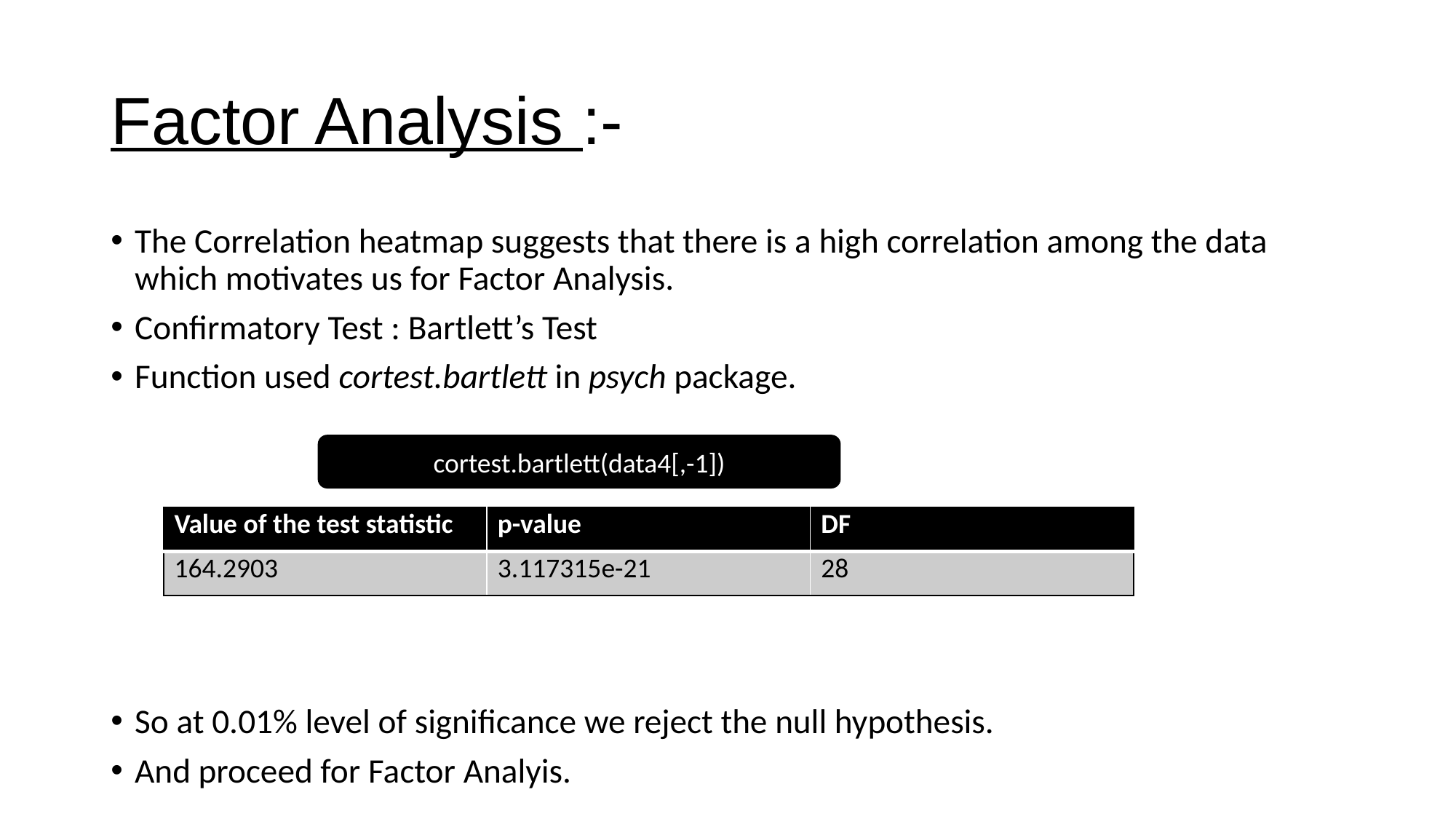

# Factor Analysis :-
The Correlation heatmap suggests that there is a high correlation among the data which motivates us for Factor Analysis.
Confirmatory Test : Bartlett’s Test
Function used cortest.bartlett in psych package.

So at 0.01% level of significance we reject the null hypothesis.
And proceed for Factor Analyis.
cortest.bartlett(data4[,-1])
| Value of the test statistic | p-value | DF |
| --- | --- | --- |
| 164.2903 | 3.117315e-21 | 28 |